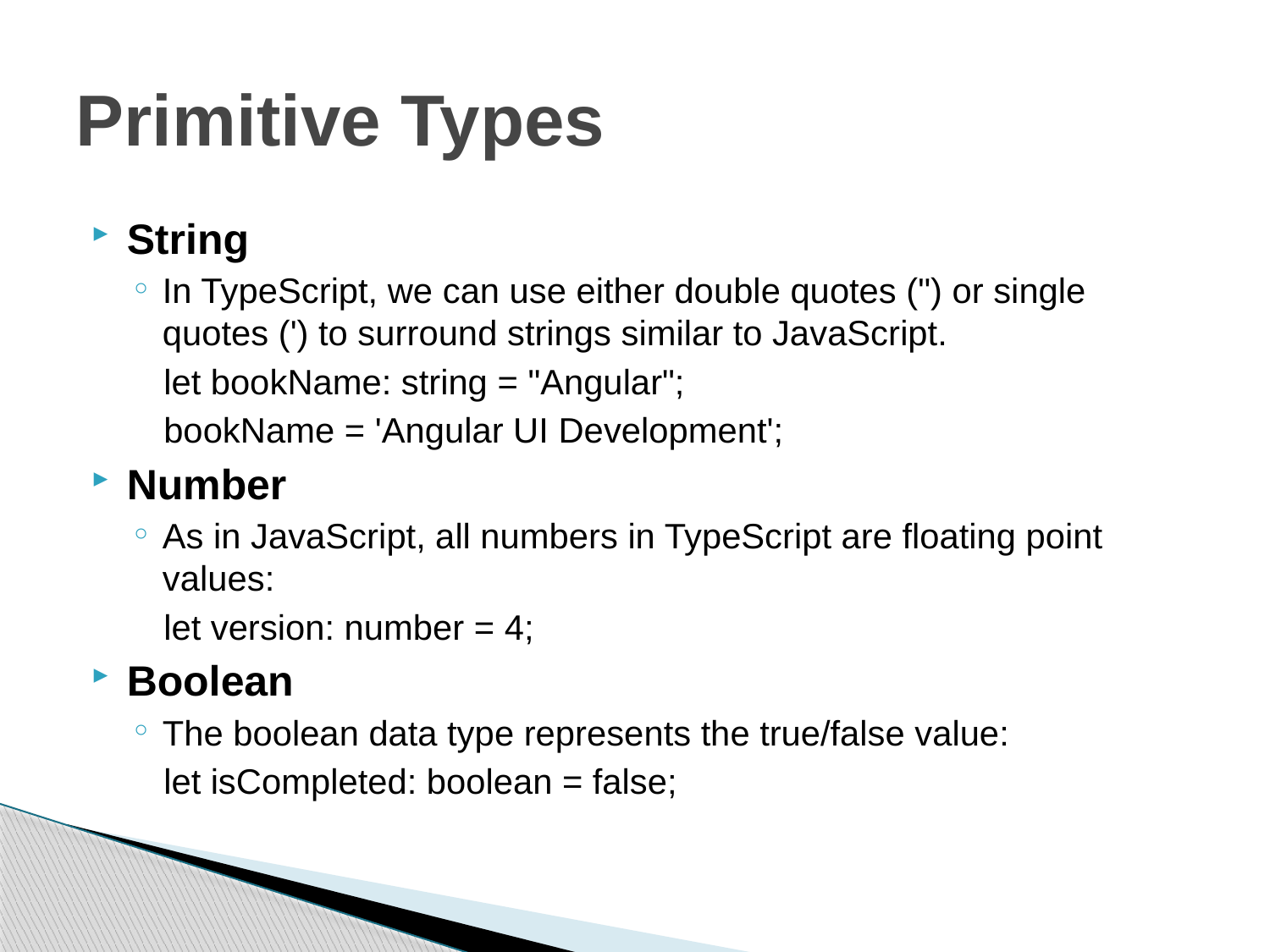

# Primitive Types
String
In TypeScript, we can use either double quotes (") or single quotes (') to surround strings similar to JavaScript.
let bookName: string = "Angular";
bookName = 'Angular UI Development';
Number
As in JavaScript, all numbers in TypeScript are floating point values:
let version: number = 4;
Boolean
The boolean data type represents the true/false value:
let isCompleted: boolean = false;